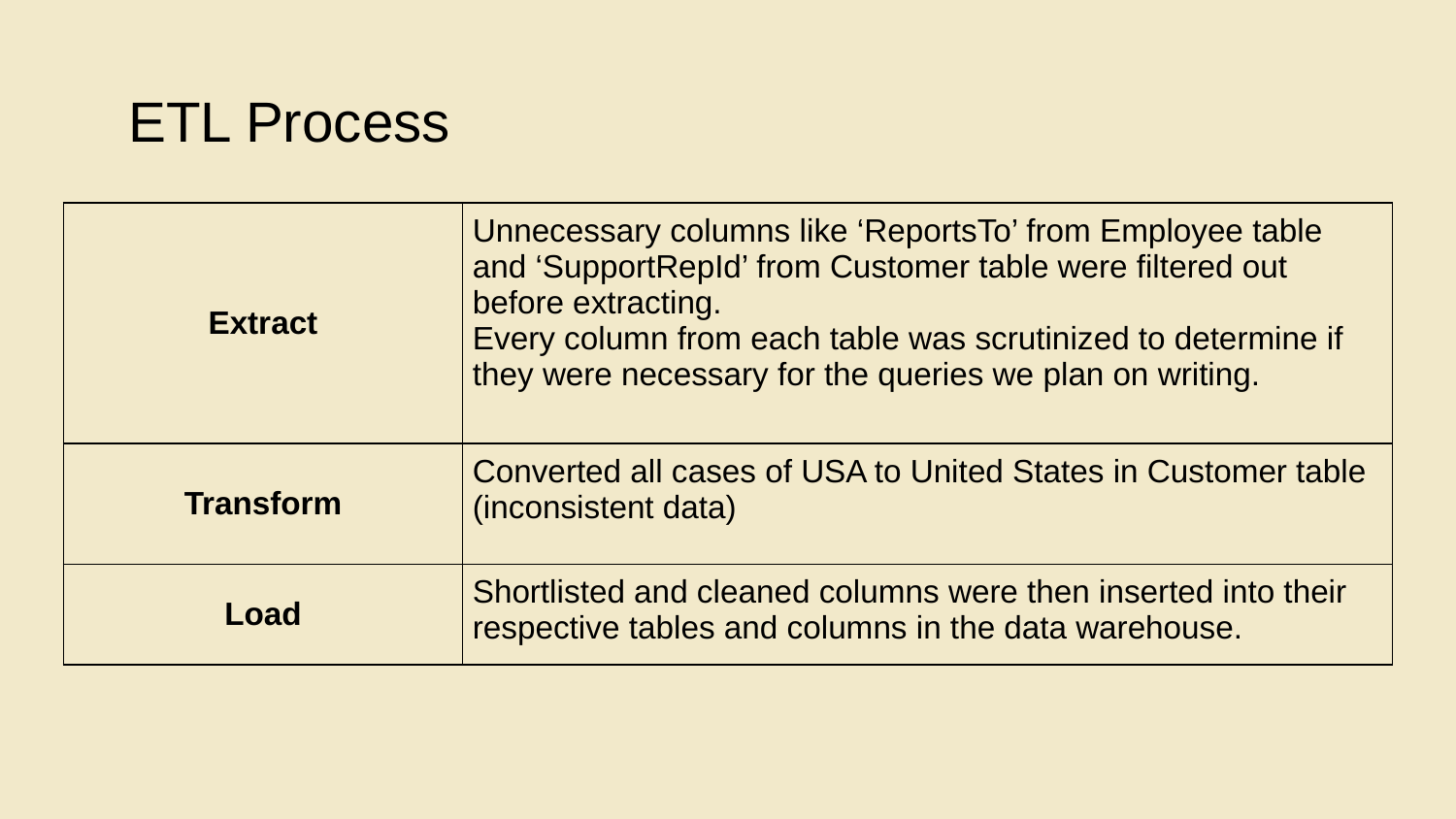

ETL Process
| Extract | Unnecessary columns like ‘ReportsTo’ from Employee table and ‘SupportRepId’ from Customer table were filtered out before extracting. Every column from each table was scrutinized to determine if they were necessary for the queries we plan on writing. |
| --- | --- |
| Transform | Converted all cases of USA to United States in Customer table (inconsistent data) |
| Load | Shortlisted and cleaned columns were then inserted into their respective tables and columns in the data warehouse. |